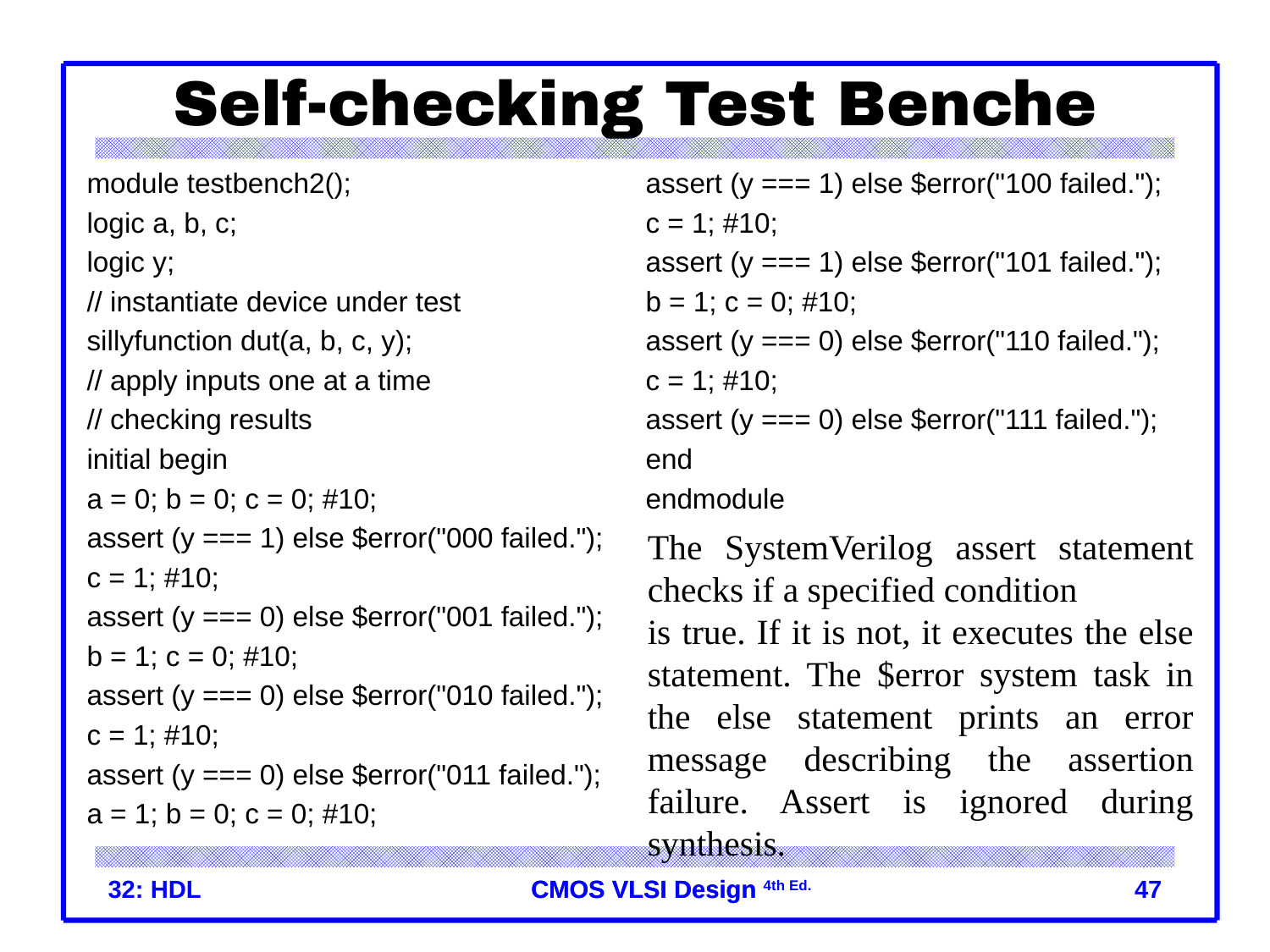

# Self-checking Test Benche
module testbench2();
logic a, b, c;
logic y;
// instantiate device under test
sillyfunction dut(a, b, c, y);
// apply inputs one at a time
// checking results
initial begin
a = 0; b = 0; c = 0; #10;
assert (y === 1) else $error("000 failed.");
c = 1; #10;
assert (y === 0) else $error("001 failed.");
b = 1; c = 0; #10;
assert (y === 0) else $error("010 failed.");
c = 1; #10;
assert (y === 0) else $error("011 failed.");
a = 1; b = 0; c = 0; #10;
assert (y === 1) else $error("100 failed.");
c = 1; #10;
assert (y === 1) else $error("101 failed.");
b = 1; c = 0; #10;
assert (y === 0) else $error("110 failed.");
c = 1; #10;
assert (y === 0) else $error("111 failed.");
end
endmodule
The SystemVerilog assert statement checks if a specified condition
is true. If it is not, it executes the else statement. The $error system task in the else statement prints an error message describing the assertion failure. Assert is ignored during synthesis.
32: HDL
 47